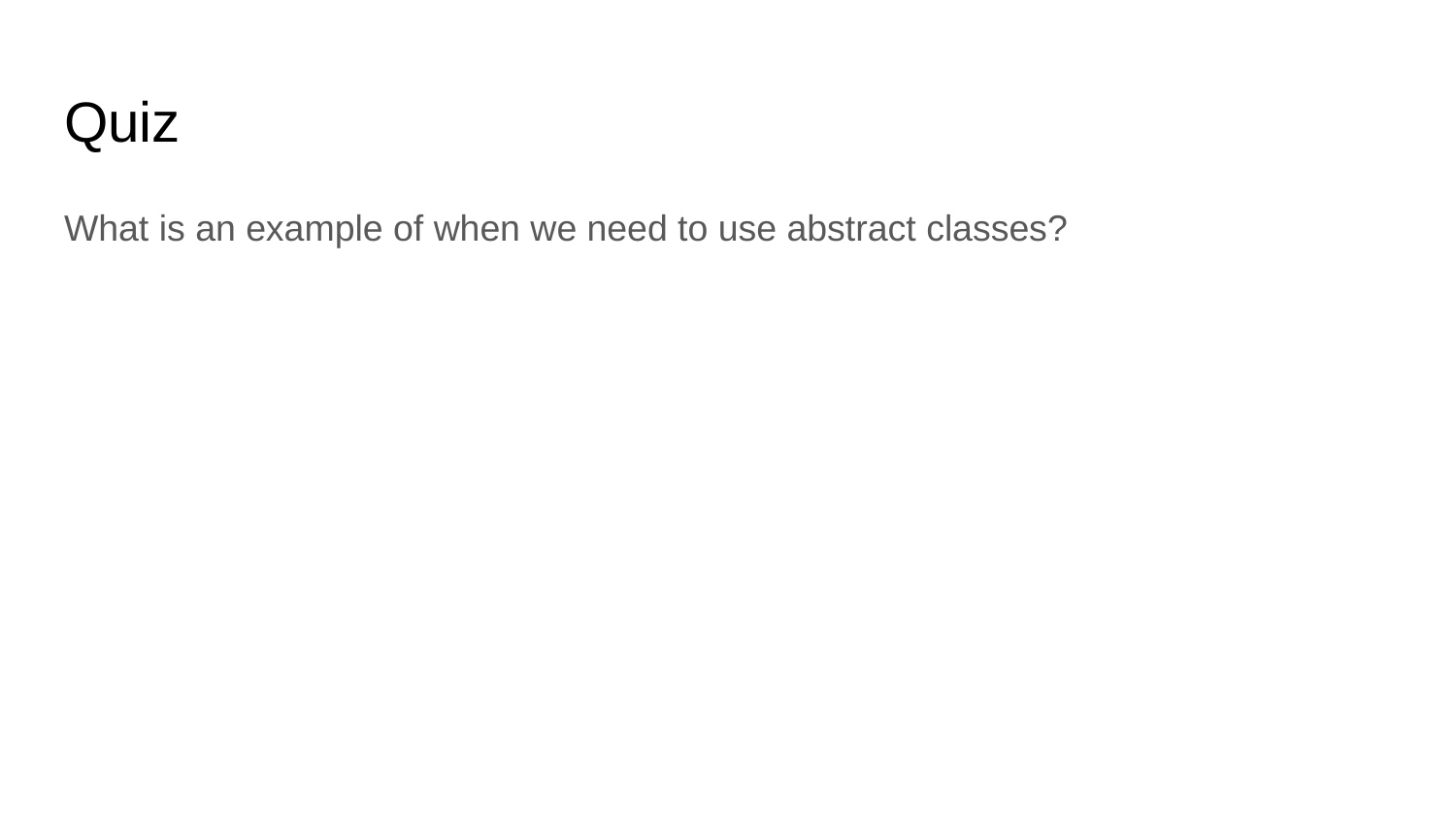

# Quiz
What is an example of when we need to use abstract classes?